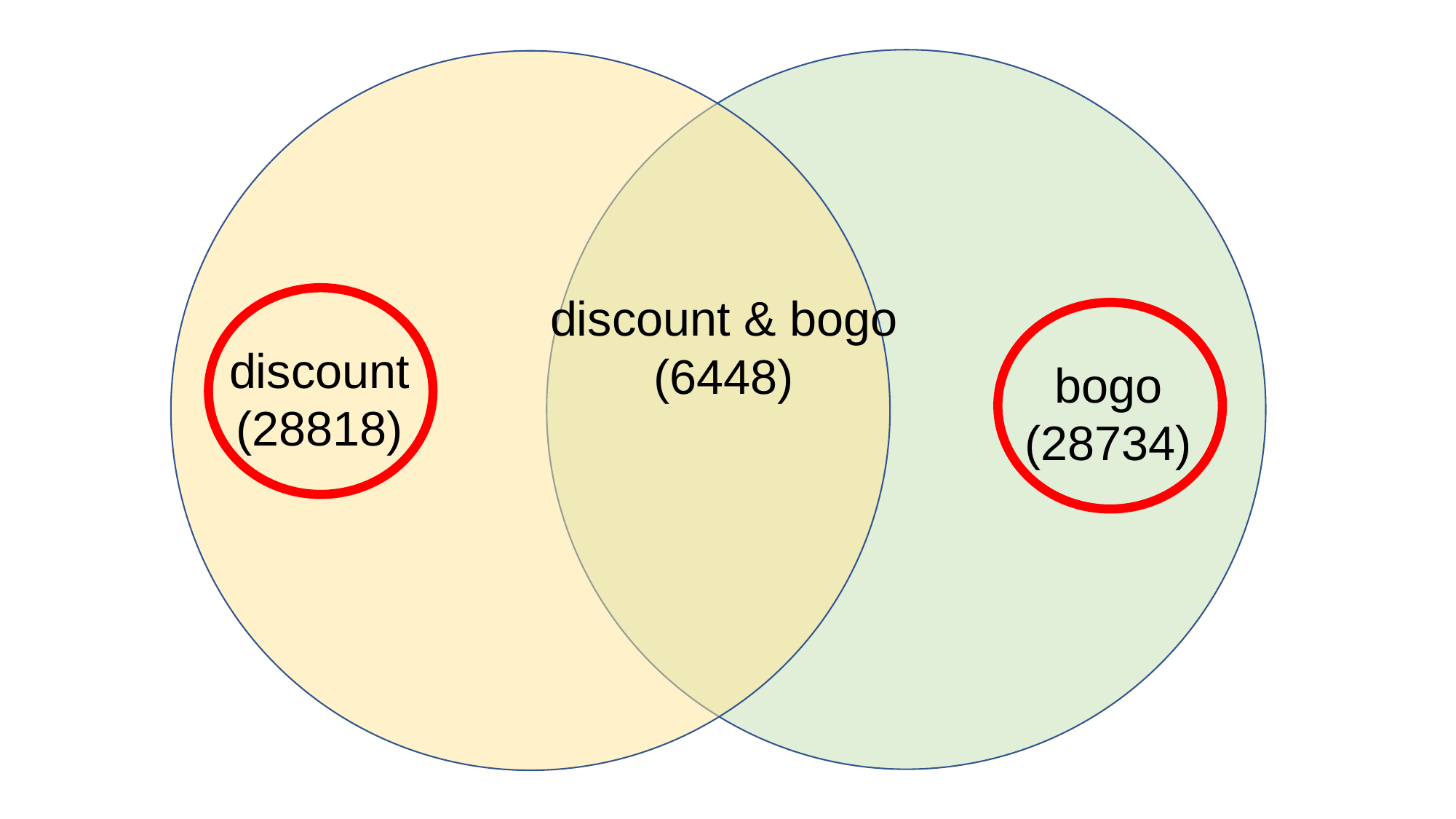

discount & bogo
(6448)

discount
(28818)
bogo
(28734)